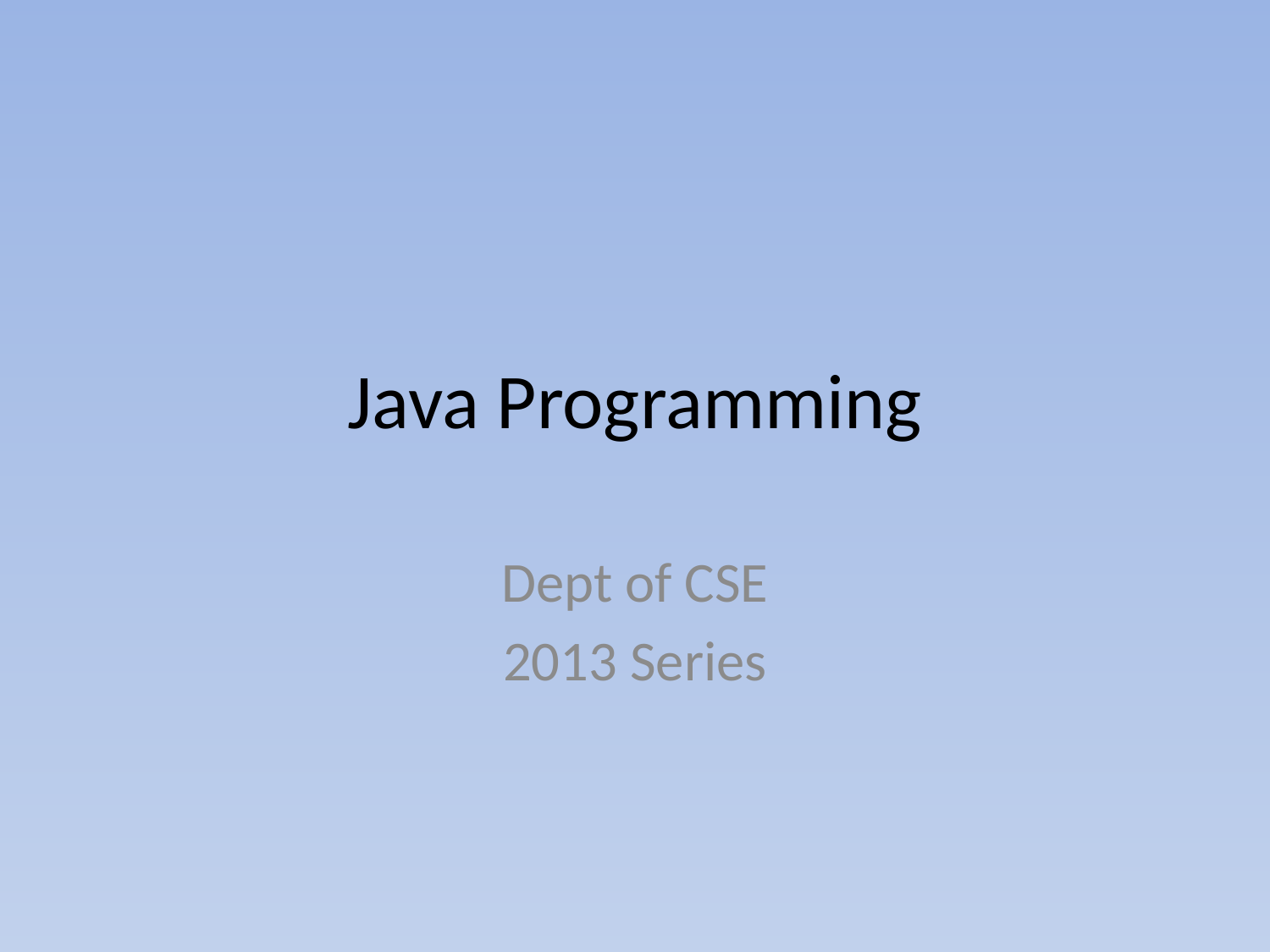

# Java Programming
Dept of CSE
2013 Series